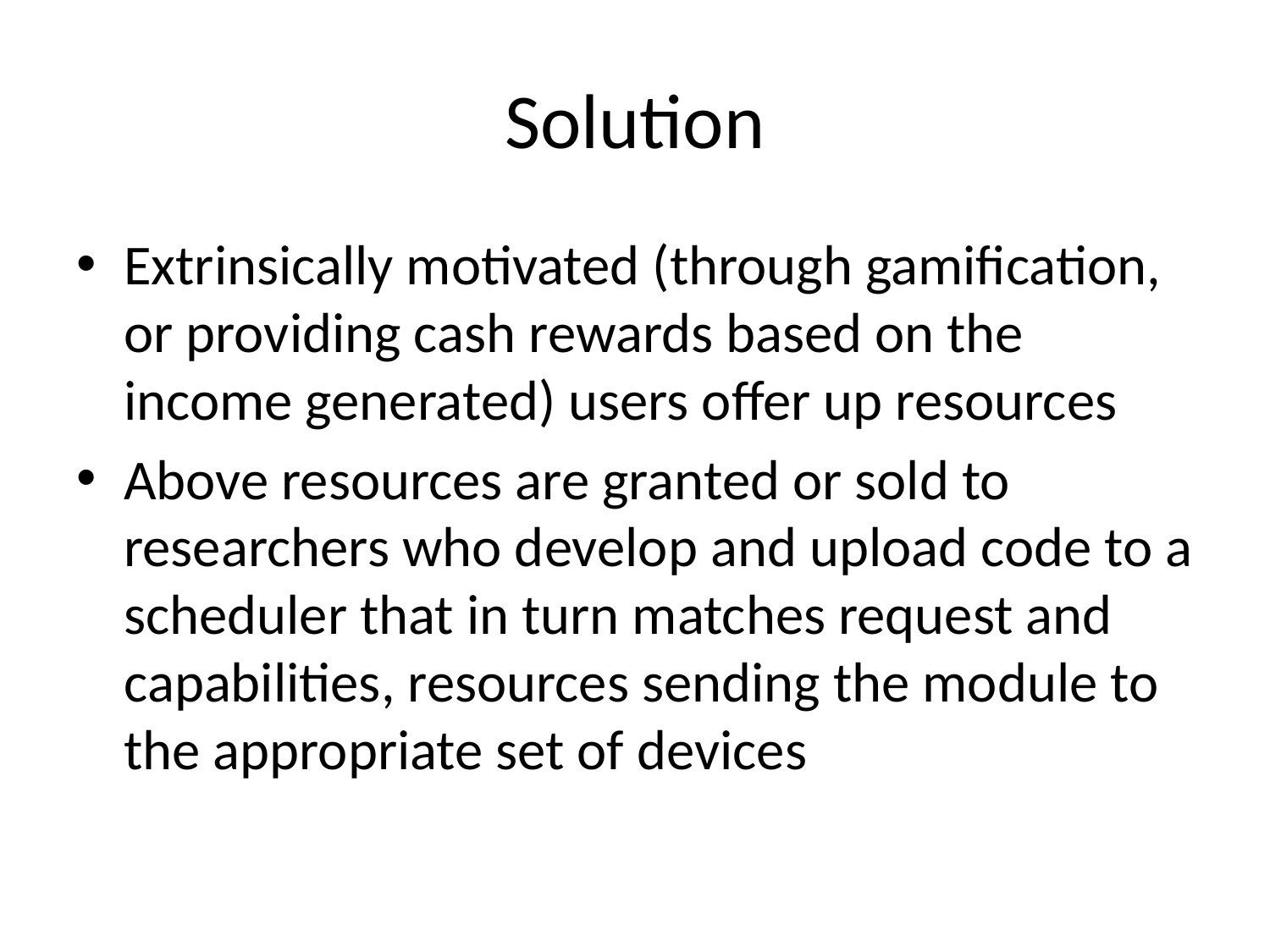

# Solution
Extrinsically motivated (through gamification,  or providing cash rewards based on the income generated) users offer up resources
Above resources are granted or sold to researchers who develop and upload code to a scheduler that in turn matches request and capabilities, resources sending the module to the appropriate set of devices